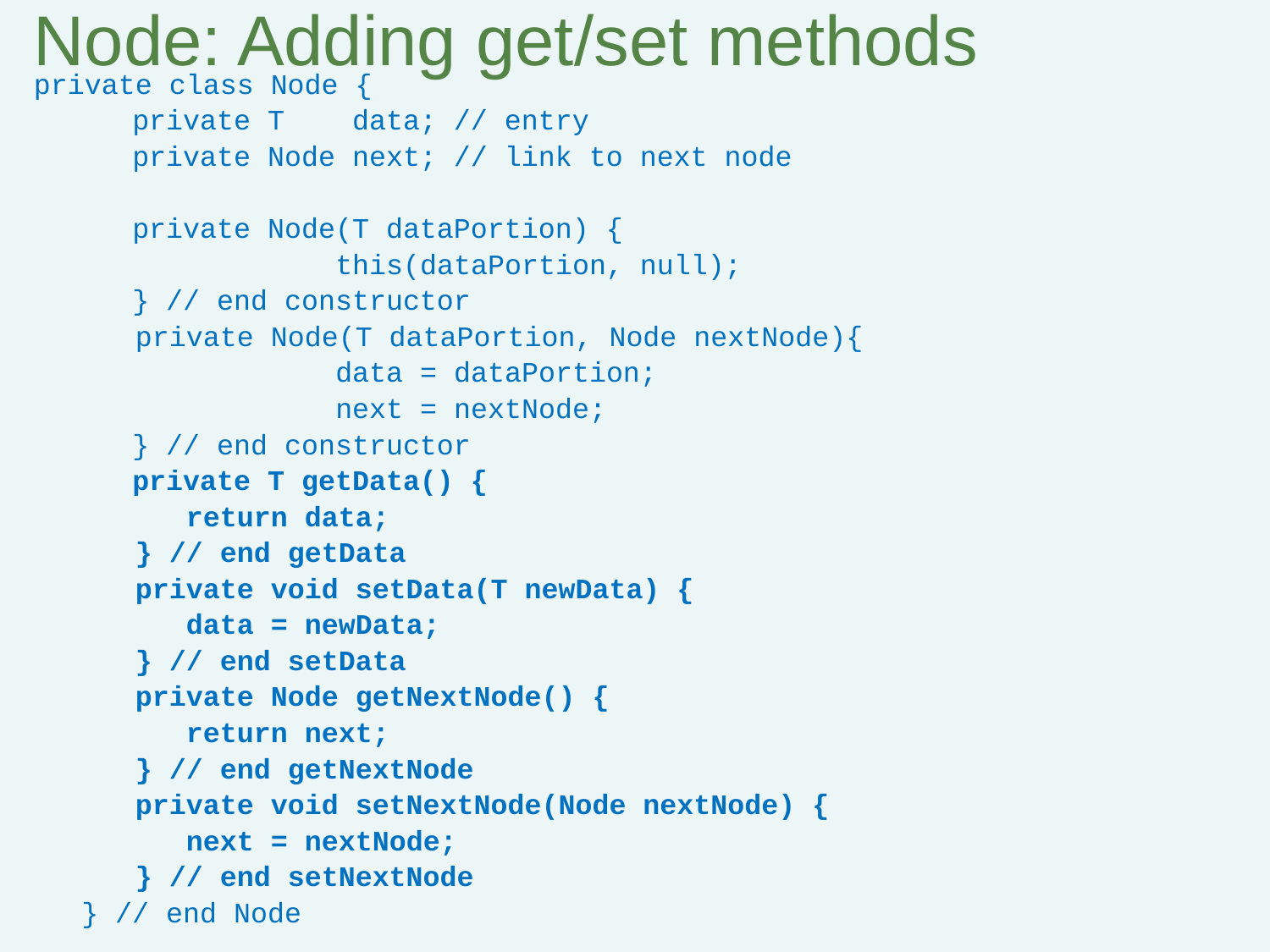

# Node: Adding get/set methods
private class Node {
	   private T    data; // entry
	   private Node next; // link to next node

	   private Node(T dataPortion) {
			this(dataPortion, null);
	   } // end constructor
      private Node(T dataPortion, Node nextNode){
			data = dataPortion;
			next = nextNode;
	   } // end constructor
	   private T getData() {
         return data;
      } // end getData
      private void setData(T newData) {
         data = newData;
      } // end setData
      private Node getNextNode() {
         return next;
      } // end getNextNode
      private void setNextNode(Node nextNode) {
         next = nextNode;
      } // end setNextNode
	} // end Node